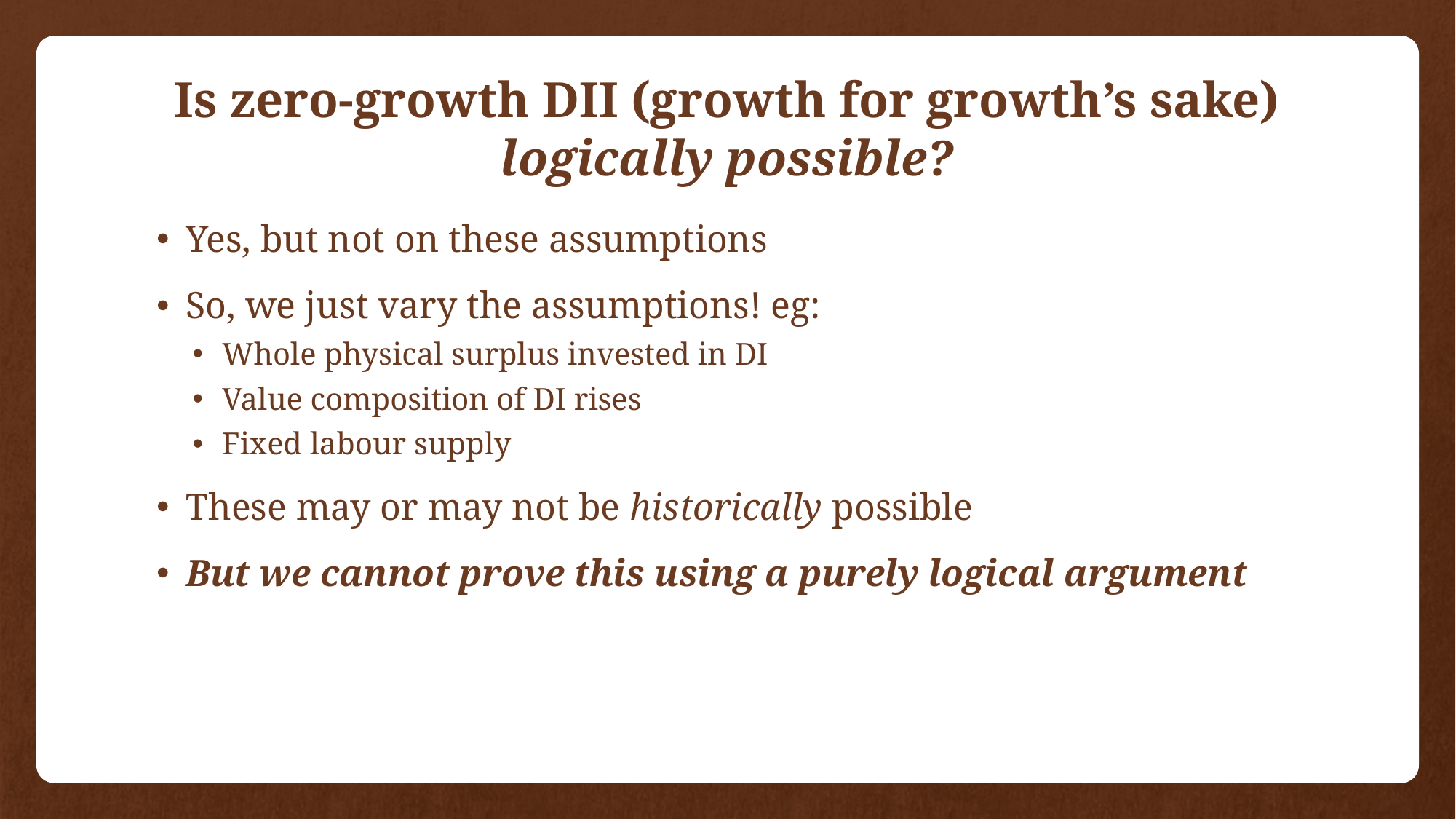

# Is zero-growth DII (growth for growth’s sake) logically possible?
Yes, but not on these assumptions
So, we just vary the assumptions! eg:
Whole physical surplus invested in DI
Value composition of DI rises
Fixed labour supply
These may or may not be historically possible
But we cannot prove this using a purely logical argument